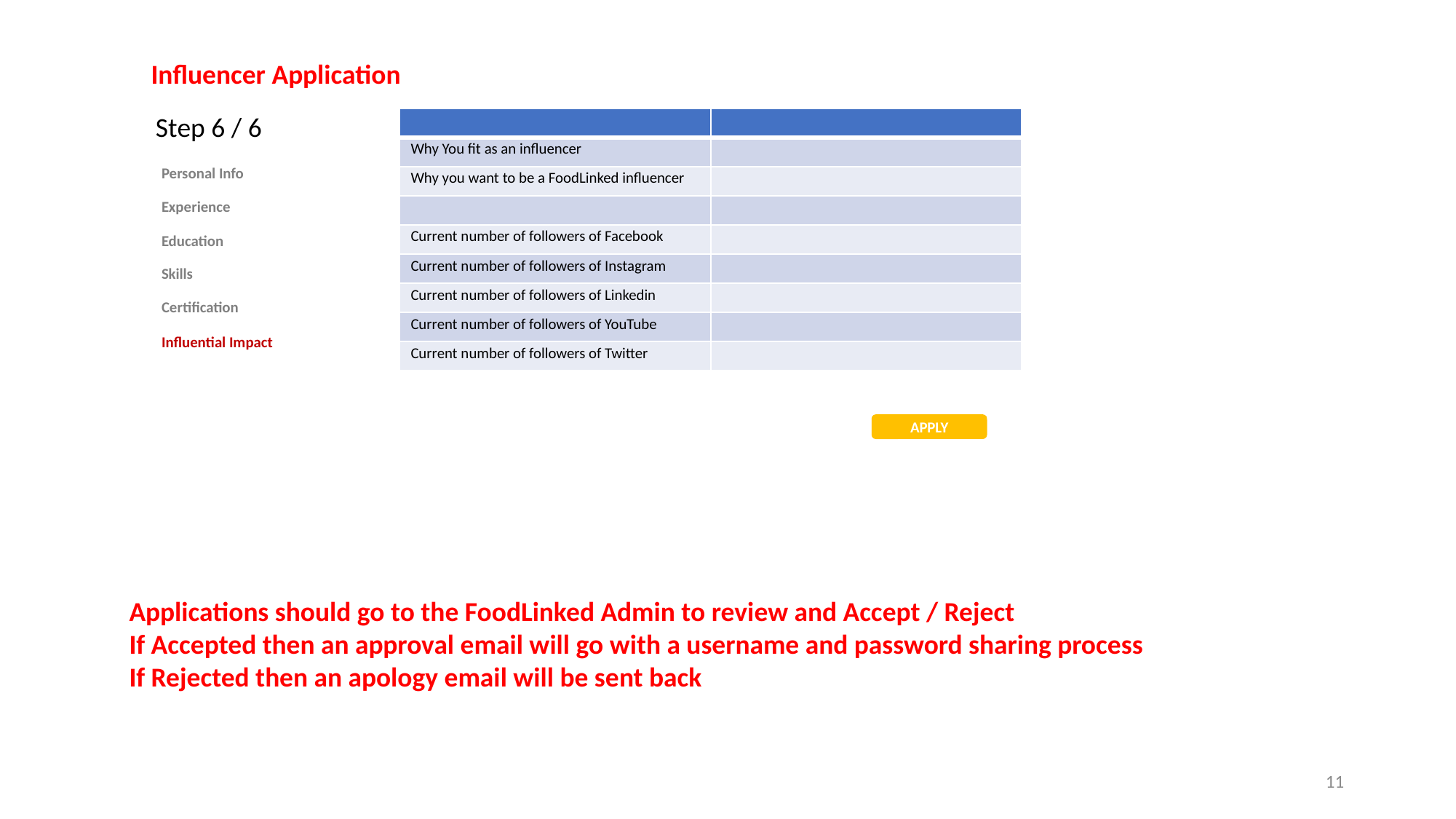

Influencer Application
Step 6 / 6
|  |  |
| --- | --- |
| Why You fit as an influencer |  |
| Why you want to be a FoodLinked influencer |  |
|  |  |
| Current number of followers of Facebook |  |
| Current number of followers of Instagram |  |
| Current number of followers of Linkedin |  |
| Current number of followers of YouTube |  |
| Current number of followers of Twitter |  |
Personal Info
Experience
Education
Skills
Certification
Influential Impact
APPLY
Applications should go to the FoodLinked Admin to review and Accept / Reject
If Accepted then an approval email will go with a username and password sharing process
If Rejected then an apology email will be sent back
11